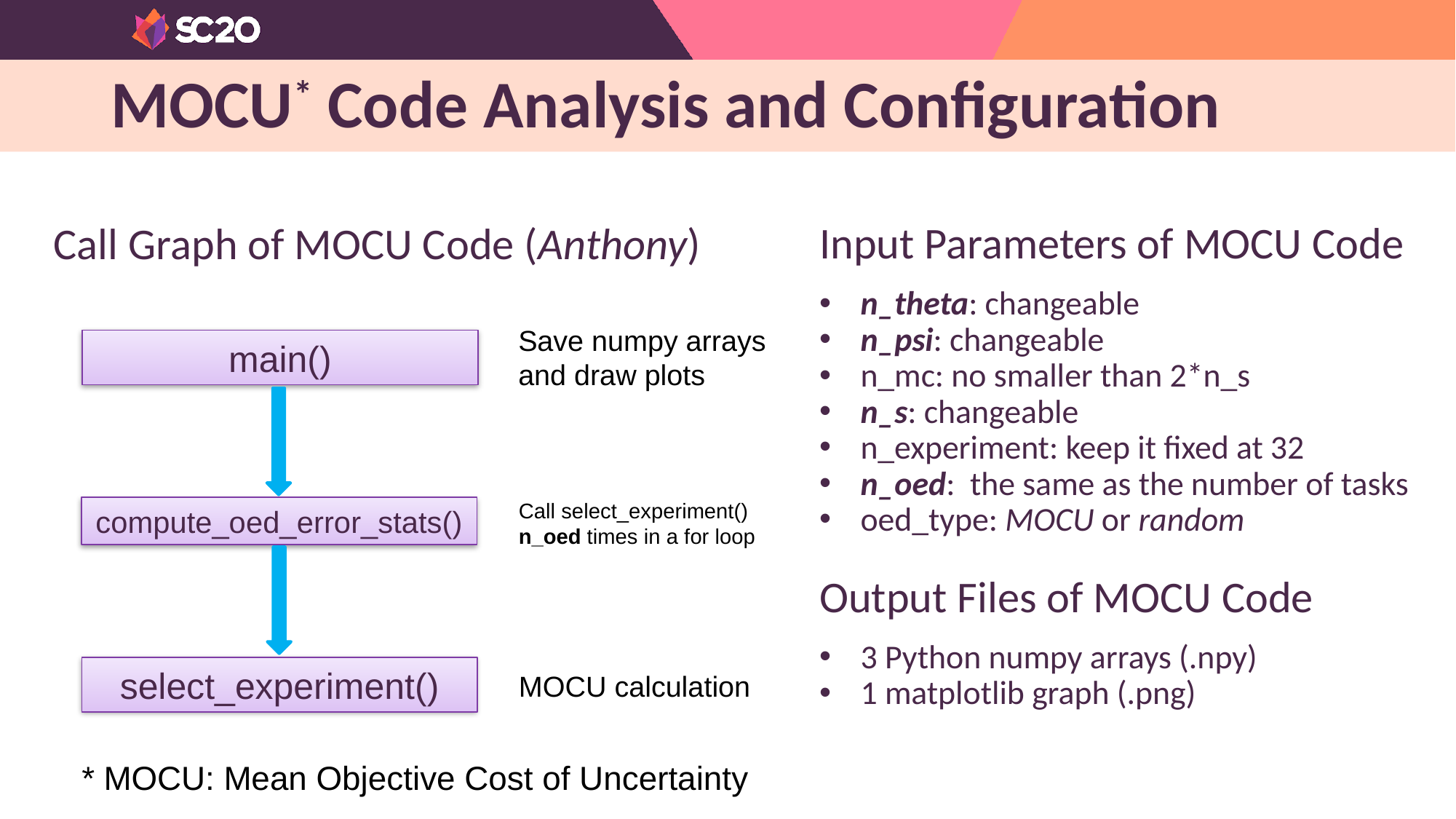

# MOCU* Code Analysis and Configuration
Input Parameters of MOCU Code

n_theta: changeable
n_psi: changeable
n_mc: no smaller than 2*n_s
n_s: changeable
n_experiment: keep it fixed at 32
n_oed:  the same as the number of tasks
oed_type: MOCU or random

Output Files of MOCU Code

3 Python numpy arrays (.npy)
1 matplotlib graph (.png)

Call Graph of MOCU Code (Anthony)
Save numpy arrays and draw plots
main()

Call select_experiment() n_oed times in a for loop
compute_oed_error_stats()

select_experiment()
MOCU calculation
* MOCU: Mean Objective Cost of Uncertainty